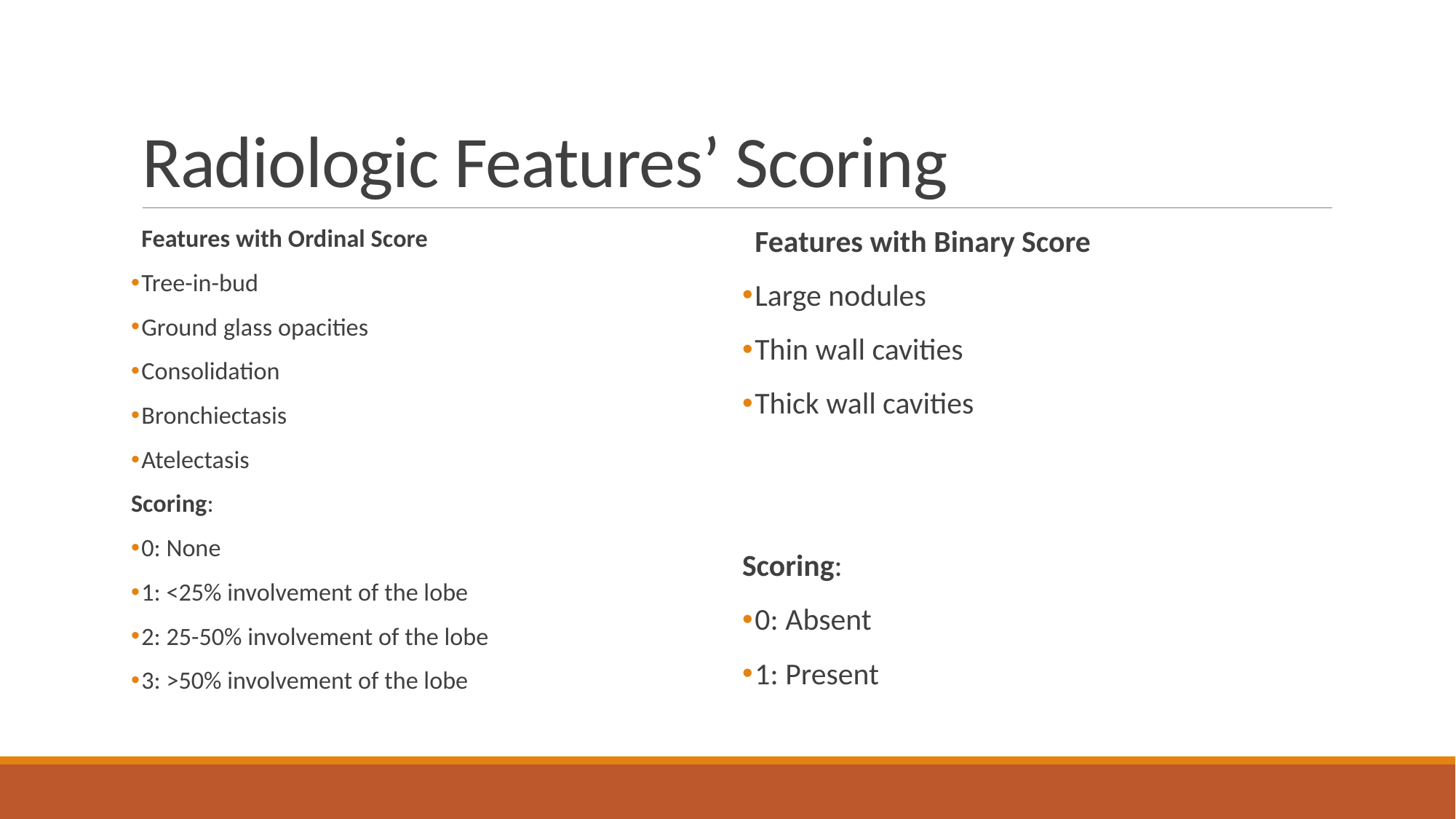

# Radiologic Features’ Scoring
Features with Ordinal Score
Tree-in-bud
Ground glass opacities
Consolidation
Bronchiectasis
Atelectasis
Scoring:
0: None
1: <25% involvement of the lobe
2: 25-50% involvement of the lobe
3: >50% involvement of the lobe
Features with Binary Score
Large nodules
Thin wall cavities
Thick wall cavities

Scoring:
0: Absent
1: Present